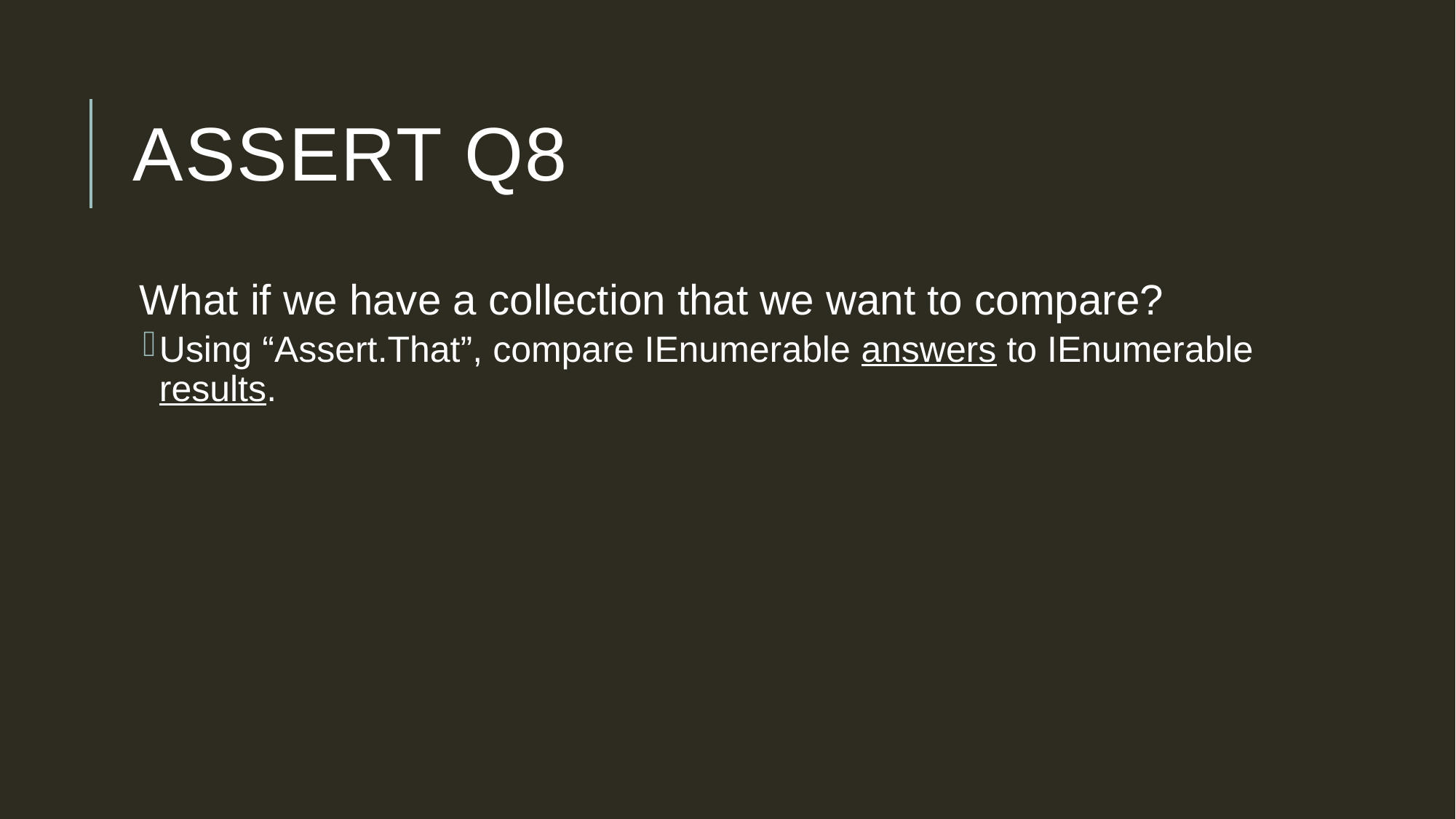

# Assert Q8
What if we have a collection that we want to compare?
Using “Assert.That”, compare IEnumerable answers to IEnumerable results.